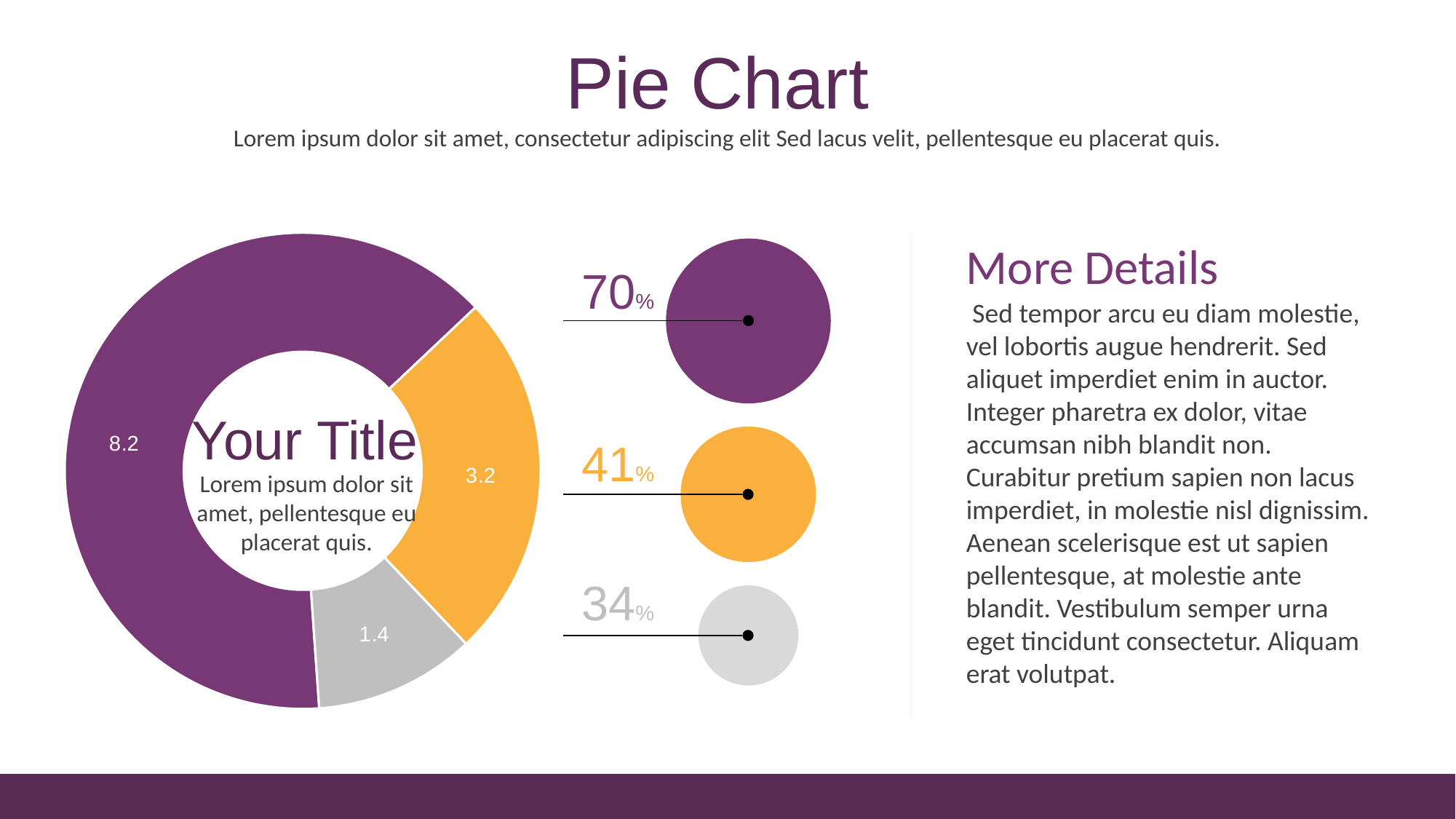

Pie Chart
Lorem ipsum dolor sit amet, consectetur adipiscing elit Sed lacus velit, pellentesque eu placerat quis.

### Chart

| Category | Sales |
|---|---|
| 1st Qtr | 8.2 |
| 2nd Qtr | 3.2 |
| 3rd Qtr | 1.4 |
More Details

70%
 Sed tempor arcu eu diam molestie, vel lobortis augue hendrerit. Sed aliquet imperdiet enim in auctor. Integer pharetra ex dolor, vitae accumsan nibh blandit non. Curabitur pretium sapien non lacus imperdiet, in molestie nisl dignissim. Aenean scelerisque est ut sapien pellentesque, at molestie ante blandit. Vestibulum semper urna eget tincidunt consectetur. Aliquam erat volutpat.

Your Title

41%
Lorem ipsum dolor sit amet, pellentesque eu placerat quis.

34%